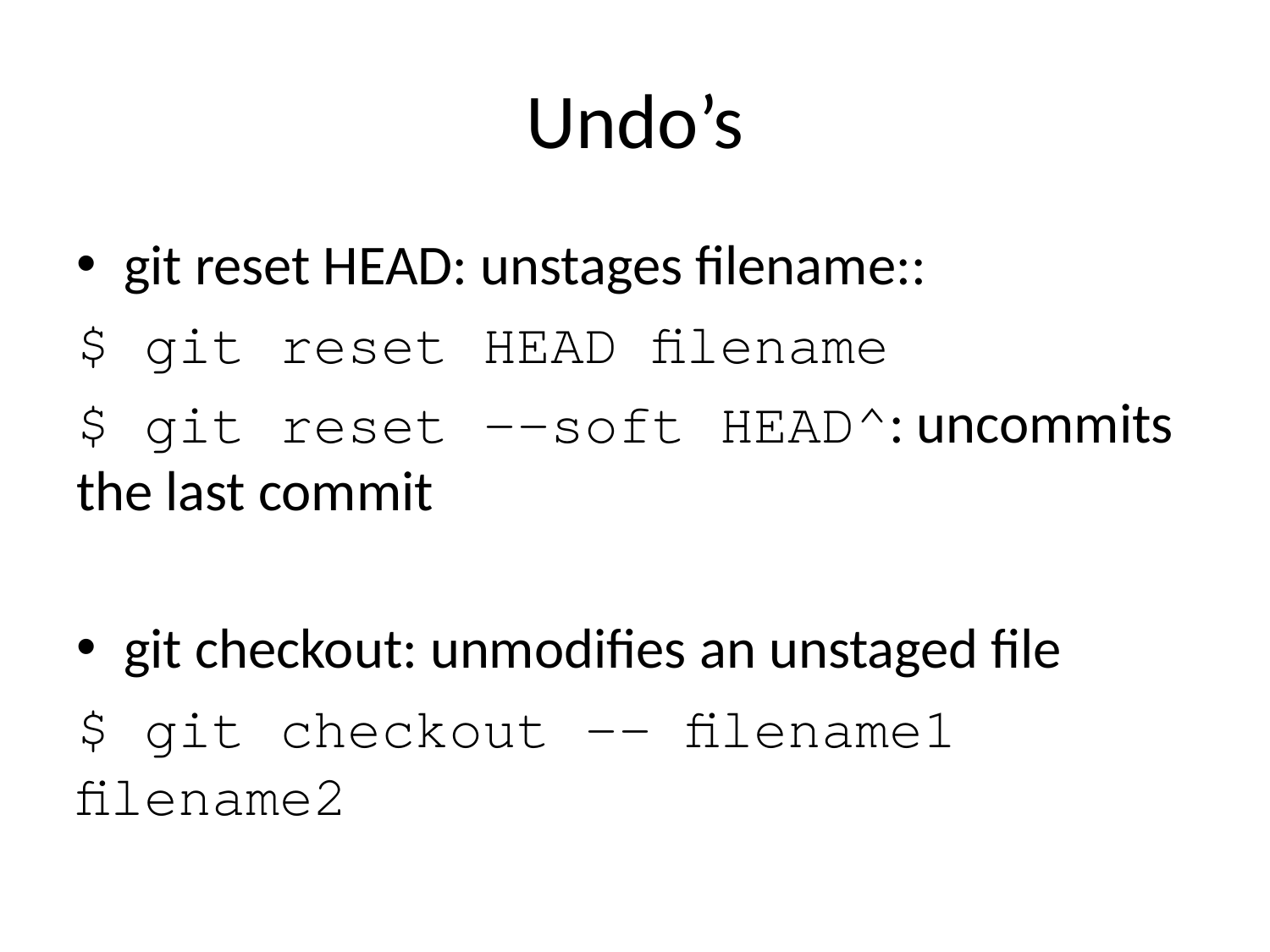

# Undo’s
git reset HEAD: unstages filename::
$ git reset HEAD filename
$ git reset --soft HEAD^: uncommits the last commit

git checkout: unmodifies an unstaged file
$ git checkout -- filename1 filename2